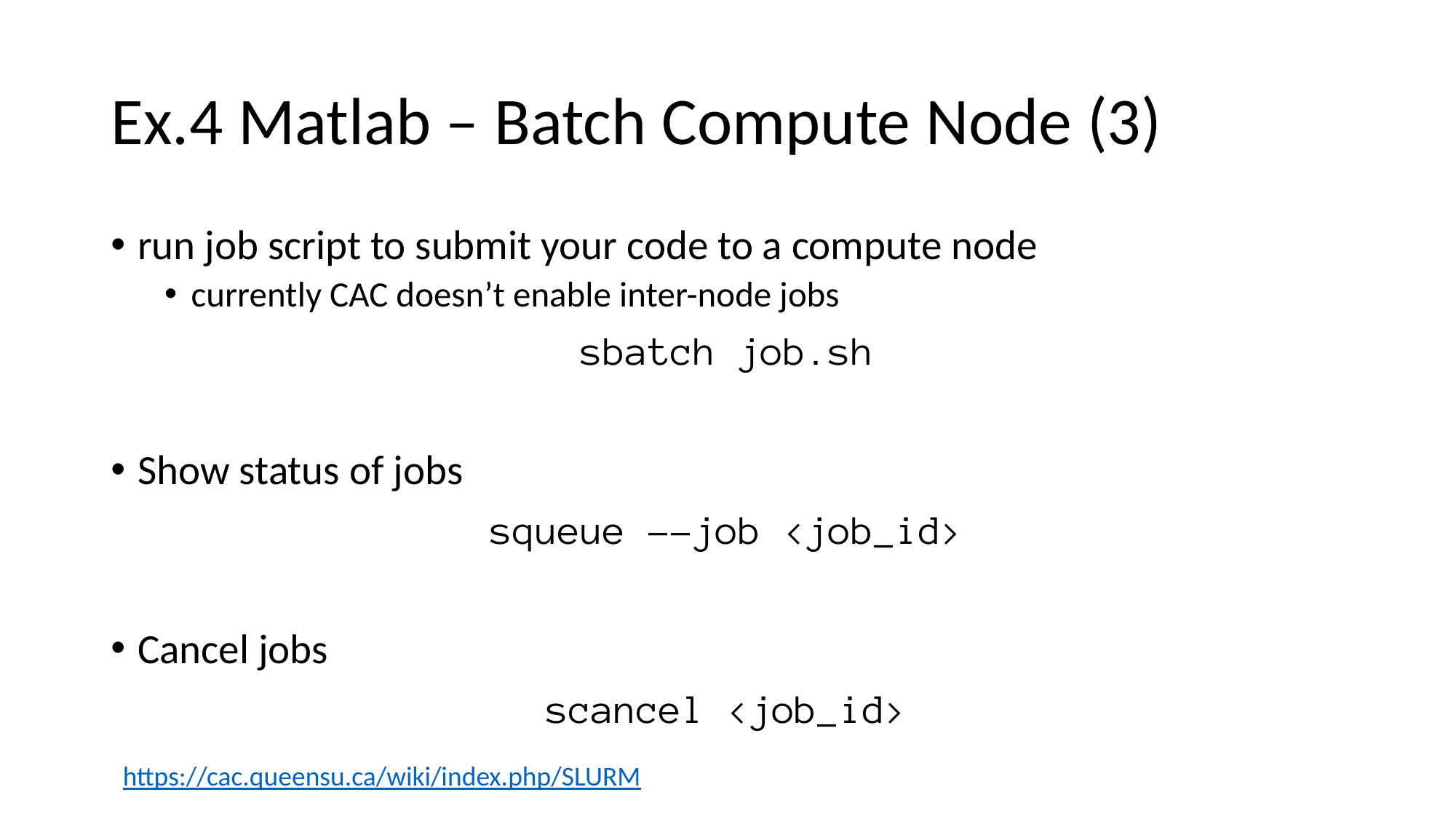

# Ex.4 Matlab – Batch Compute Node (3)
run job script to submit your code to a compute node
currently CAC doesn’t enable inter-node jobs
sbatch job.sh

Show status of jobs
squeue --job <job_id>

Cancel jobs
scancel <job_id>
https://cac.queensu.ca/wiki/index.php/SLURM